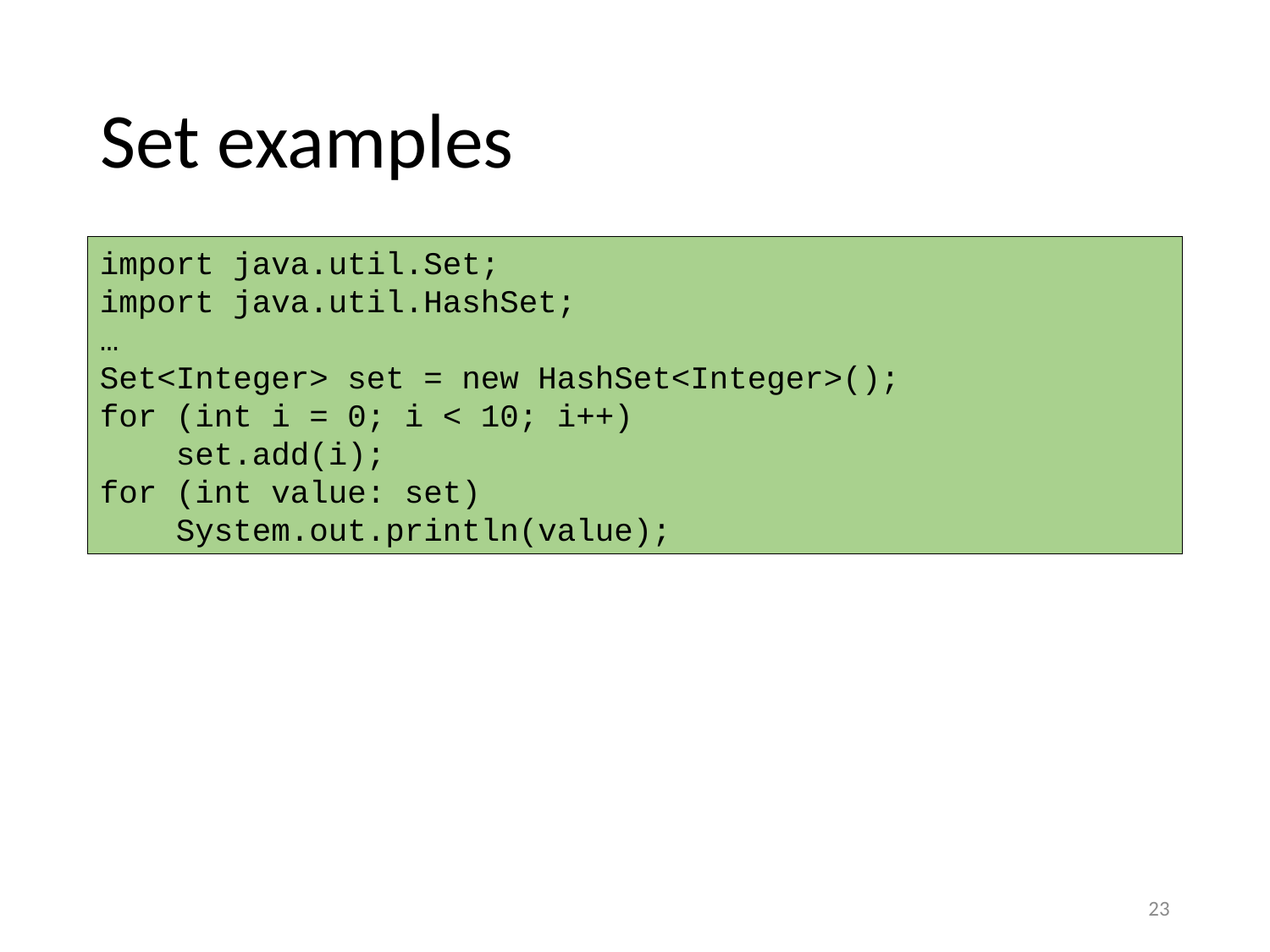

# Set examples
import java.util.Set;
import java.util.HashSet;
…
Set<Integer> set = new HashSet<Integer>();
for (int i = 0; i < 10; i++)
    set.add(i);
for (int value: set)
    System.out.println(value);
23